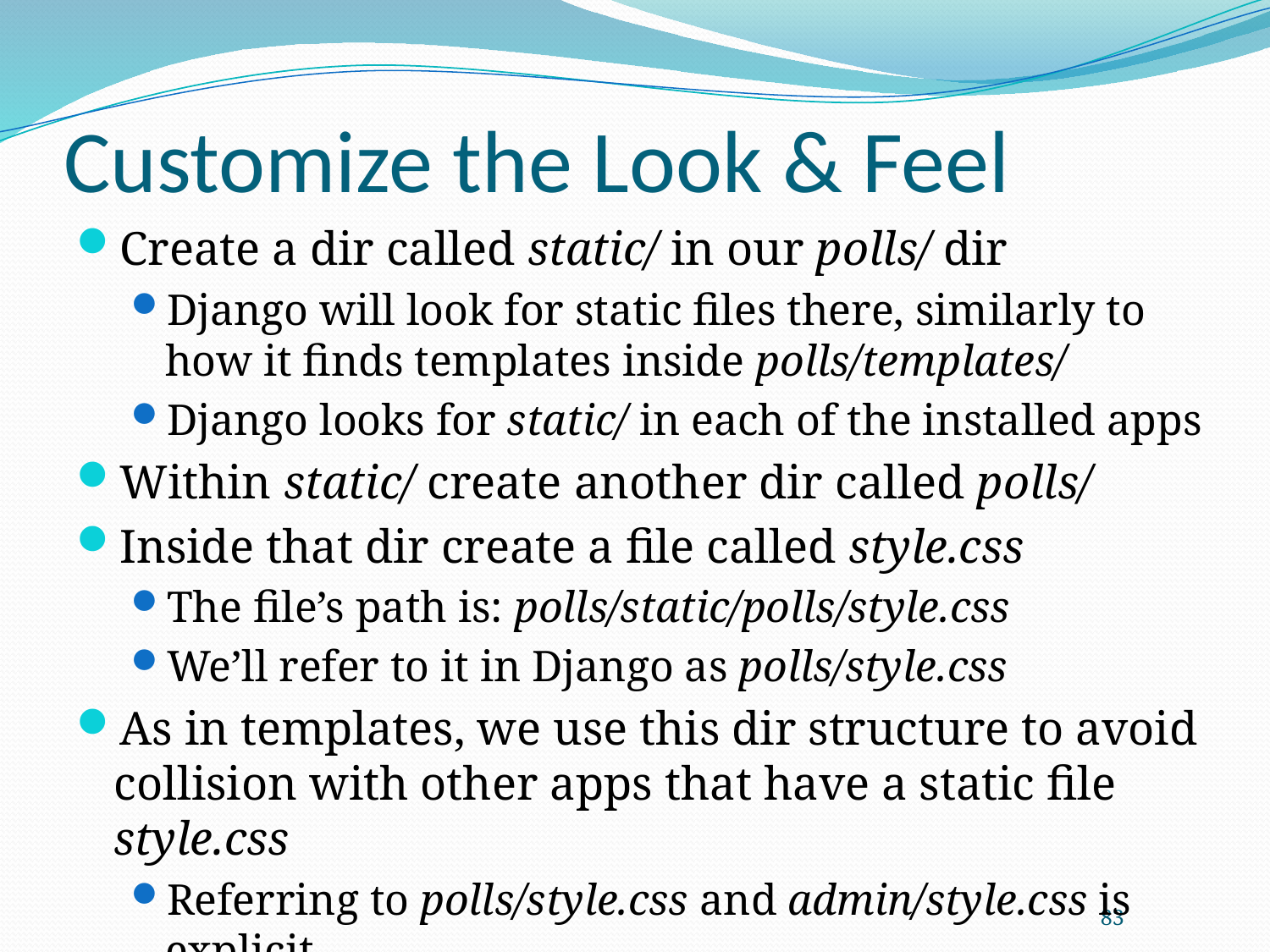

# Customize the Look & Feel
Create a dir called static/ in our polls/ dir
Django will look for static files there, similarly to how it finds templates inside polls/templates/
Django looks for static/ in each of the installed apps
Within static/ create another dir called polls/
Inside that dir create a file called style.css
The file’s path is: polls/static/polls/style.css
We’ll refer to it in Django as polls/style.css
As in templates, we use this dir structure to avoid collision with other apps that have a static file style.css
Referring to polls/style.css and admin/style.css is explicit
83